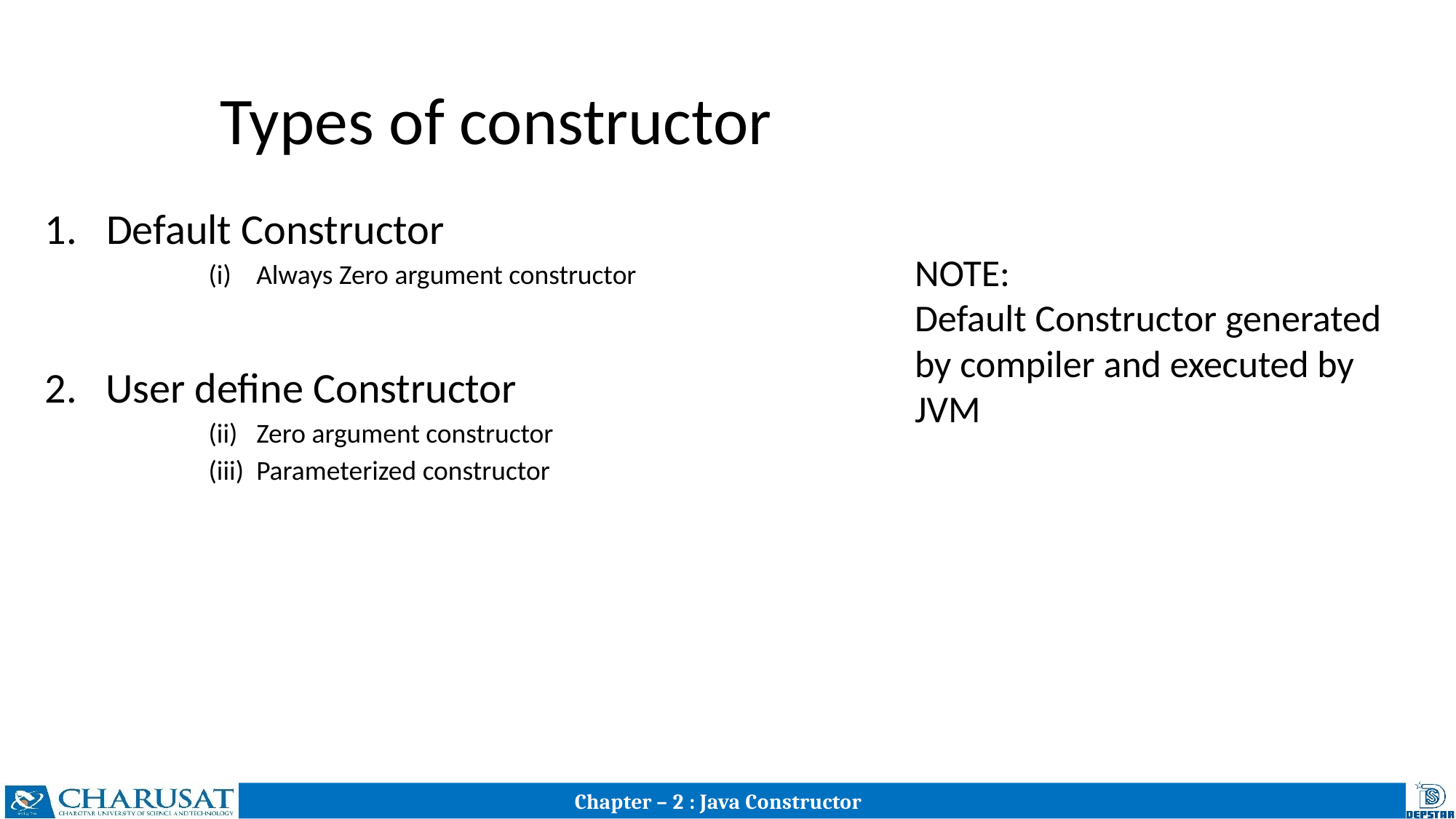

# Types of constructor
Default Constructor
Always Zero argument constructor

2.   User define Constructor
Zero argument constructor
Parameterized constructor
NOTE:
Default Constructor generated by compiler and executed by JVM